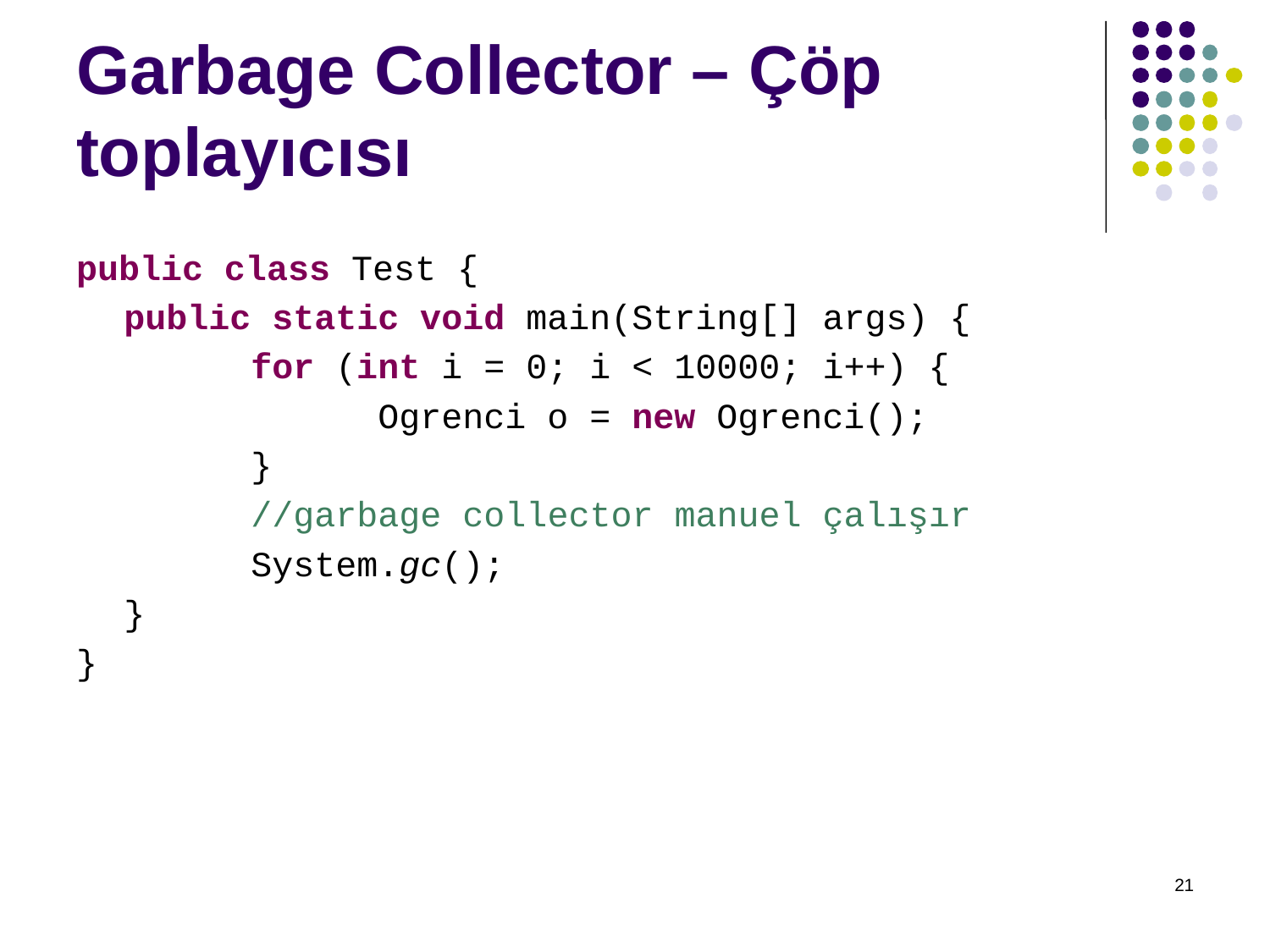

Garbage Collector – Çöp toplayıcısı
public class Test {
	public static void main(String[] args) {
		for (int i = 0; i < 10000; i++) {
			Ogrenci o = new Ogrenci();
		}
		//garbage collector manuel çalışır
		System.gc();
	}
}
21